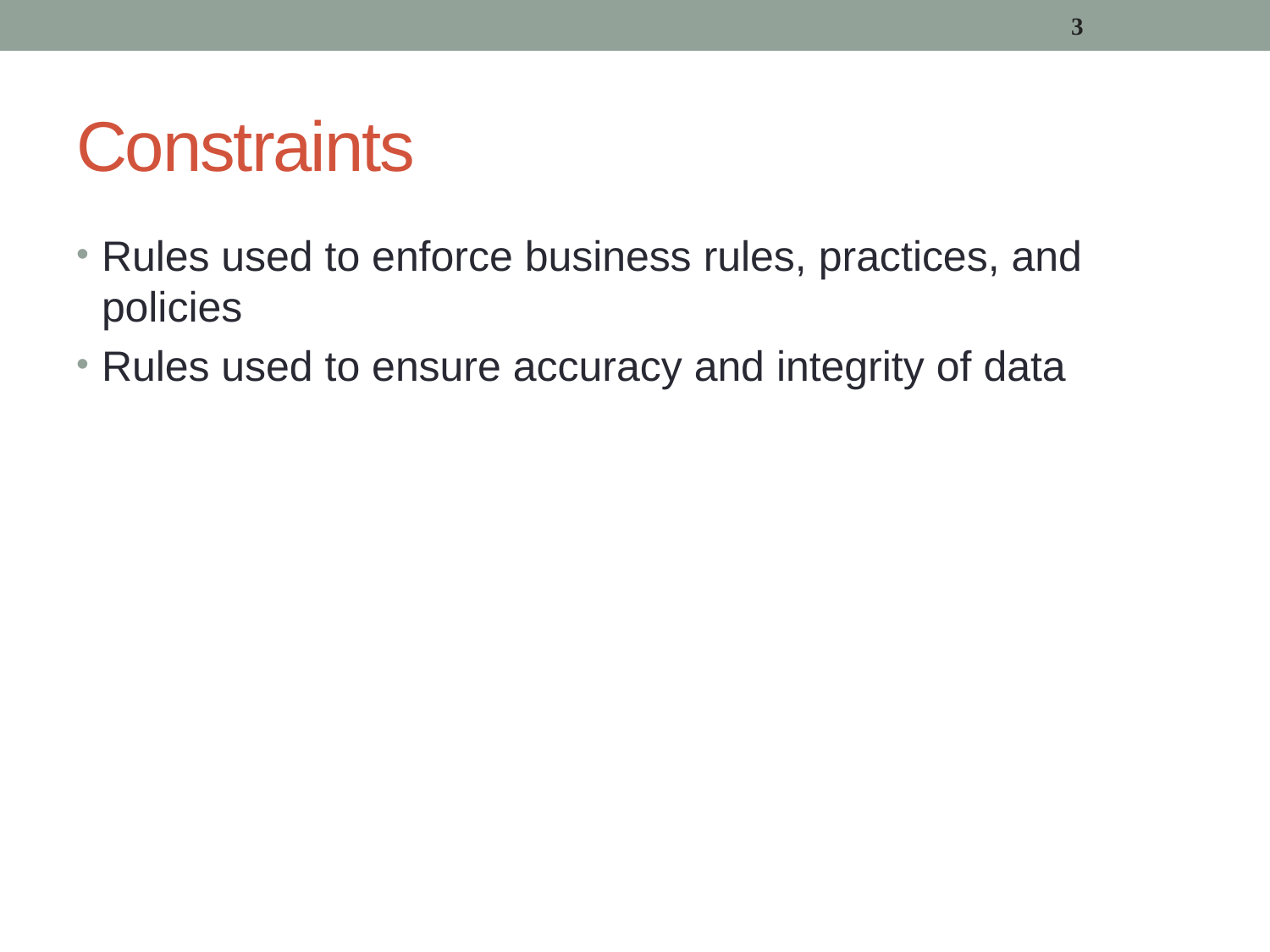

3
# Constraints
Rules used to enforce business rules, practices, and policies
Rules used to ensure accuracy and integrity of data